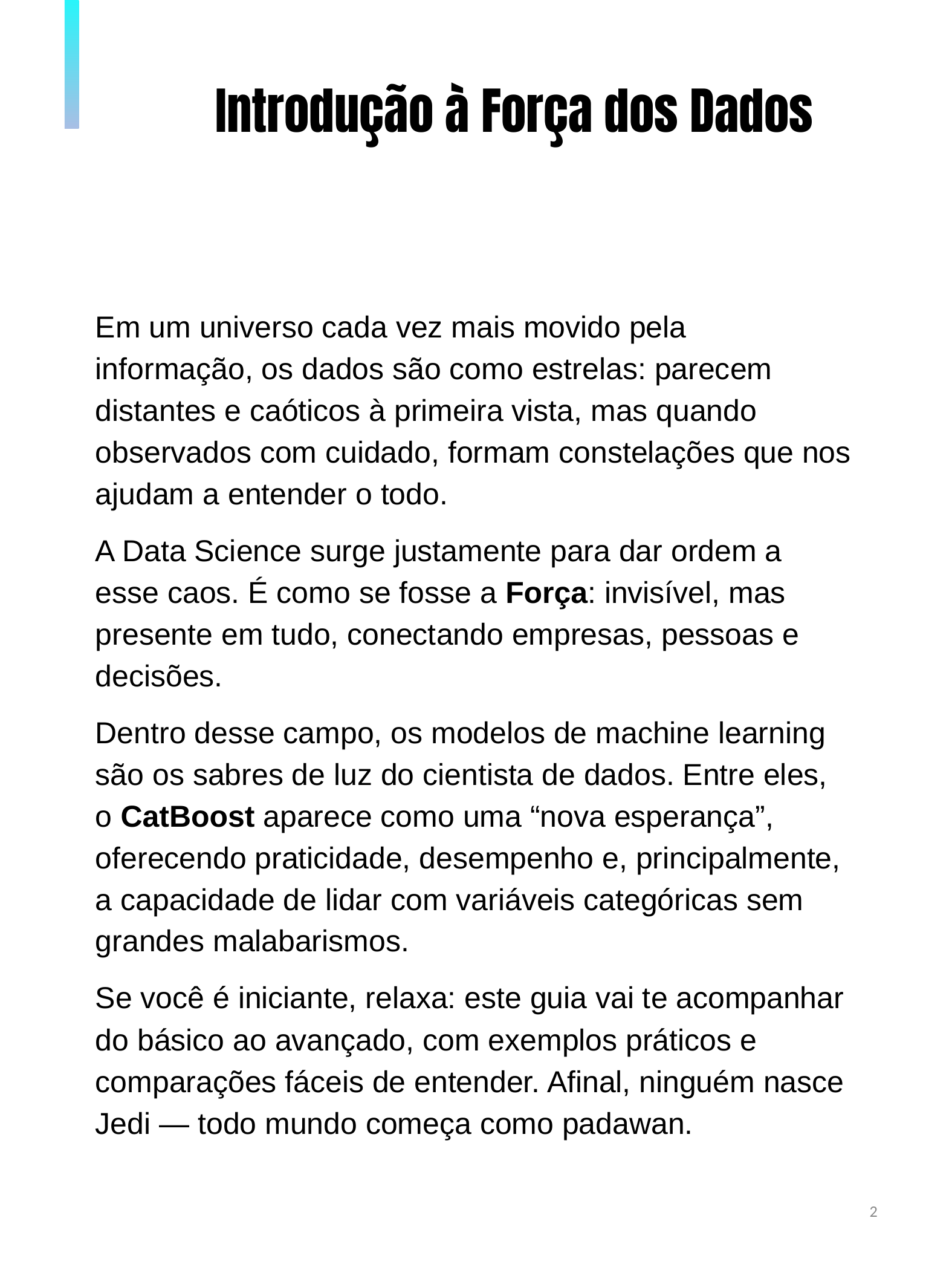

Introdução à Força dos Dados
Em um universo cada vez mais movido pela informação, os dados são como estrelas: parecem distantes e caóticos à primeira vista, mas quando observados com cuidado, formam constelações que nos ajudam a entender o todo.
A Data Science surge justamente para dar ordem a esse caos. É como se fosse a Força: invisível, mas presente em tudo, conectando empresas, pessoas e decisões.
Dentro desse campo, os modelos de machine learning são os sabres de luz do cientista de dados. Entre eles, o CatBoost aparece como uma “nova esperança”, oferecendo praticidade, desempenho e, principalmente, a capacidade de lidar com variáveis categóricas sem grandes malabarismos.
Se você é iniciante, relaxa: este guia vai te acompanhar do básico ao avançado, com exemplos práticos e comparações fáceis de entender. Afinal, ninguém nasce Jedi — todo mundo começa como padawan.

2